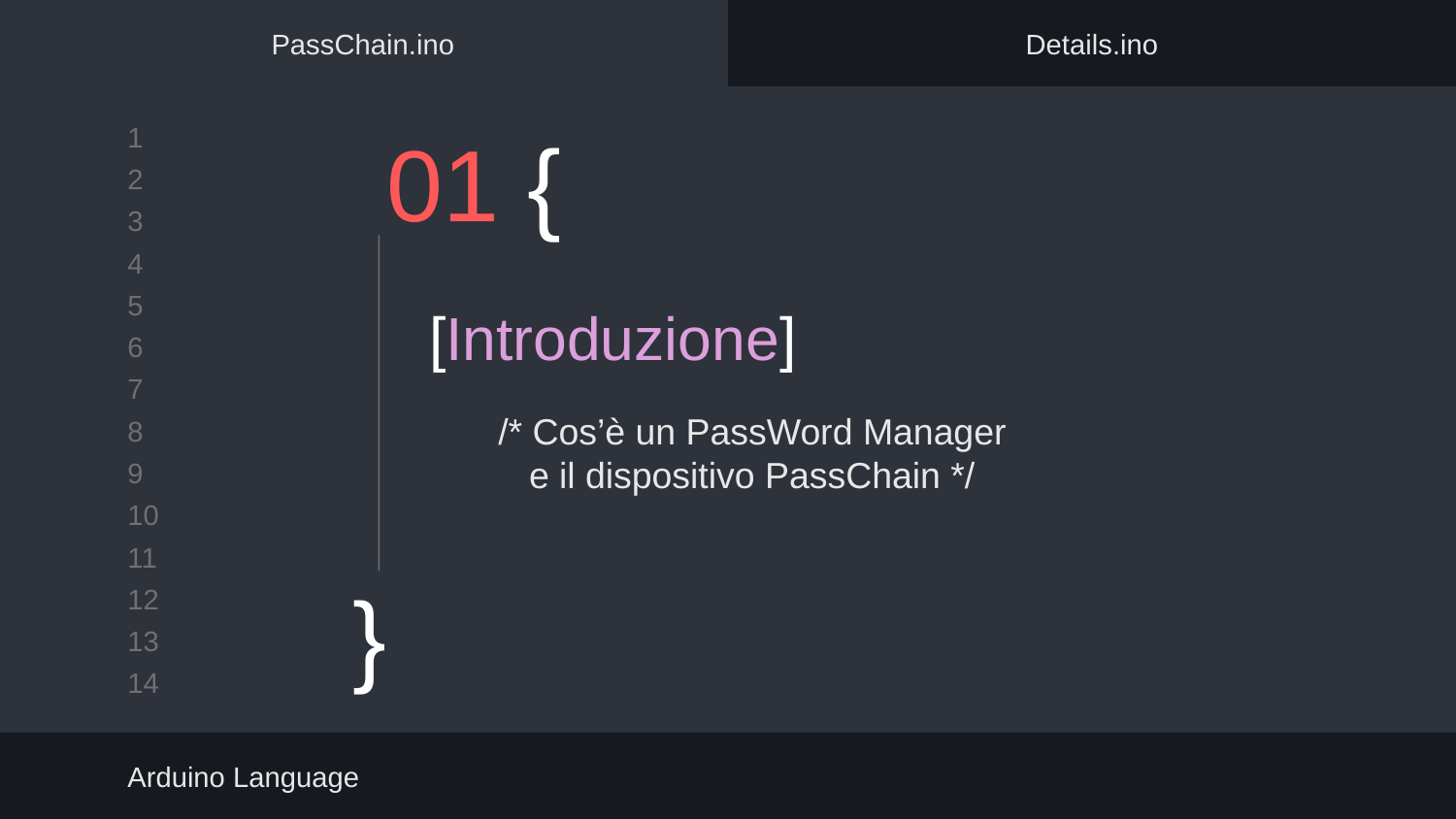

PassChain.ino
Details.ino
# 01 {
[Introduzione]
/* Cos’è un PassWord Manager
   e il dispositivo PassChain */
}
Arduino Language